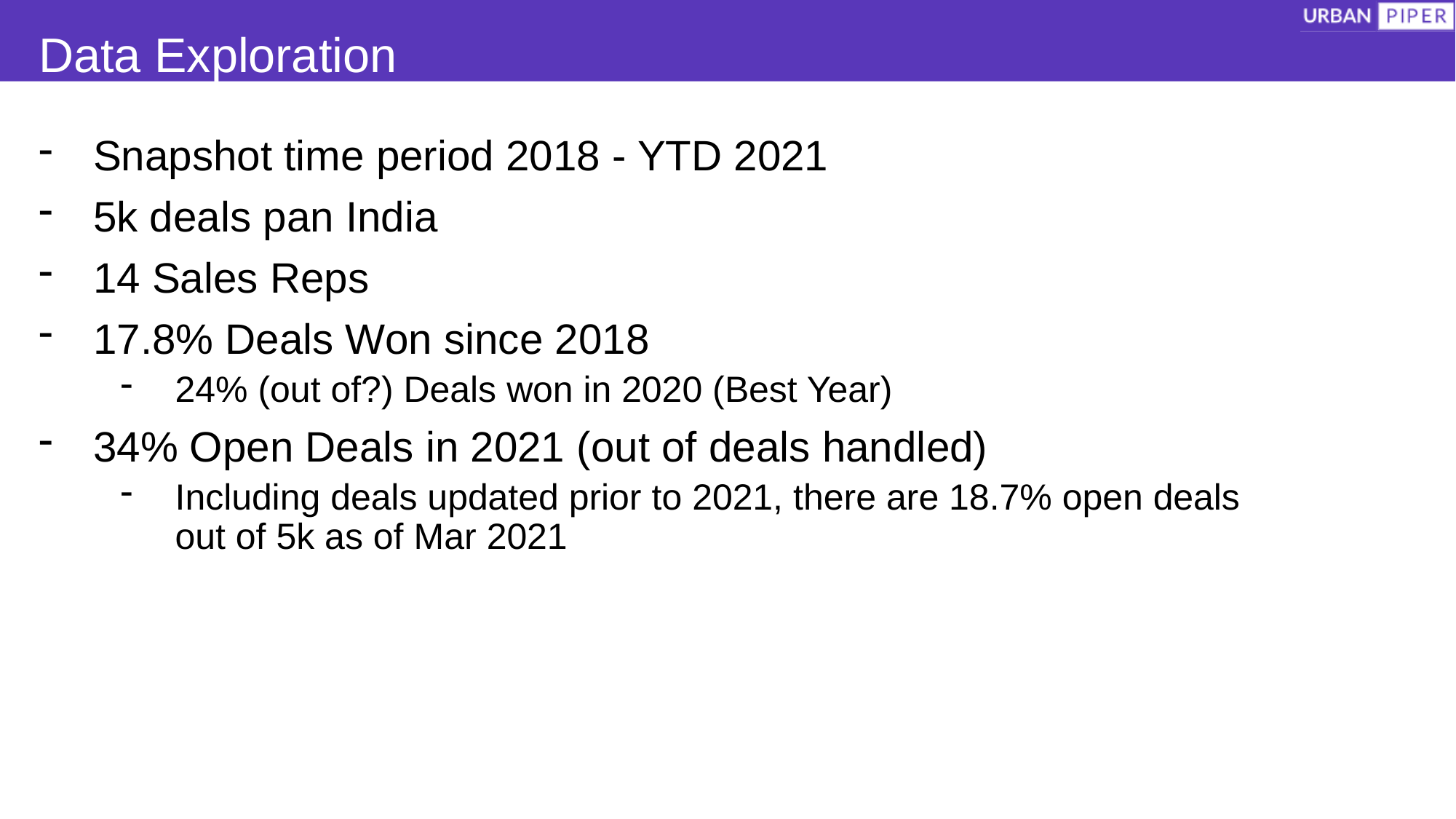

# Data Exploration
Snapshot time period 2018 - YTD 2021
5k deals pan India
14 Sales Reps
17.8% Deals Won since 2018
24% (out of?) Deals won in 2020 (Best Year)
34% Open Deals in 2021 (out of deals handled)
Including deals updated prior to 2021, there are 18.7% open deals out of 5k as of Mar 2021